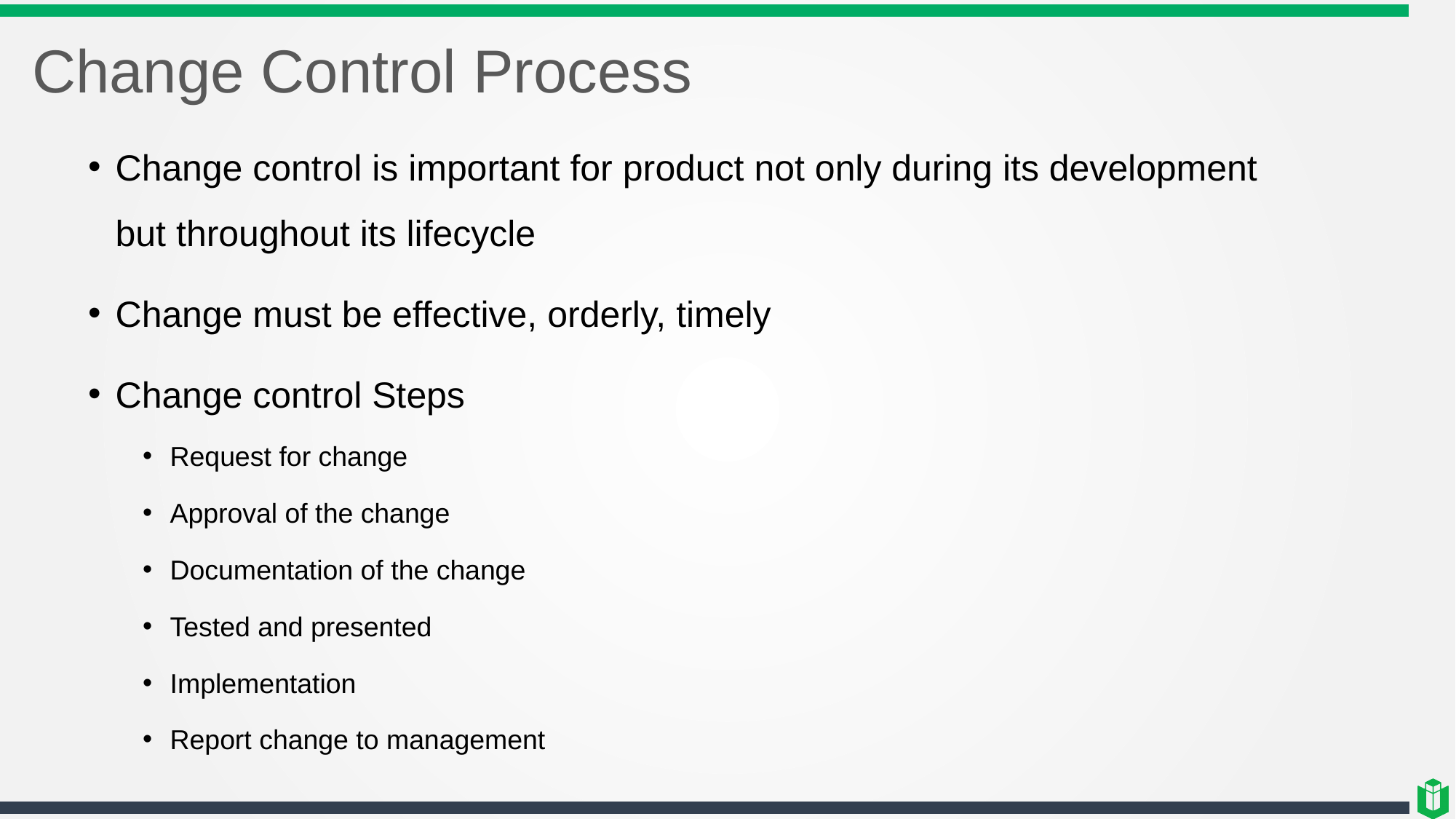

# Change Control Process
Change control is important for product not only during its development but throughout its lifecycle
Change must be effective, orderly, timely
Change control Steps
Request for change
Approval of the change
Documentation of the change
Tested and presented
Implementation
Report change to management